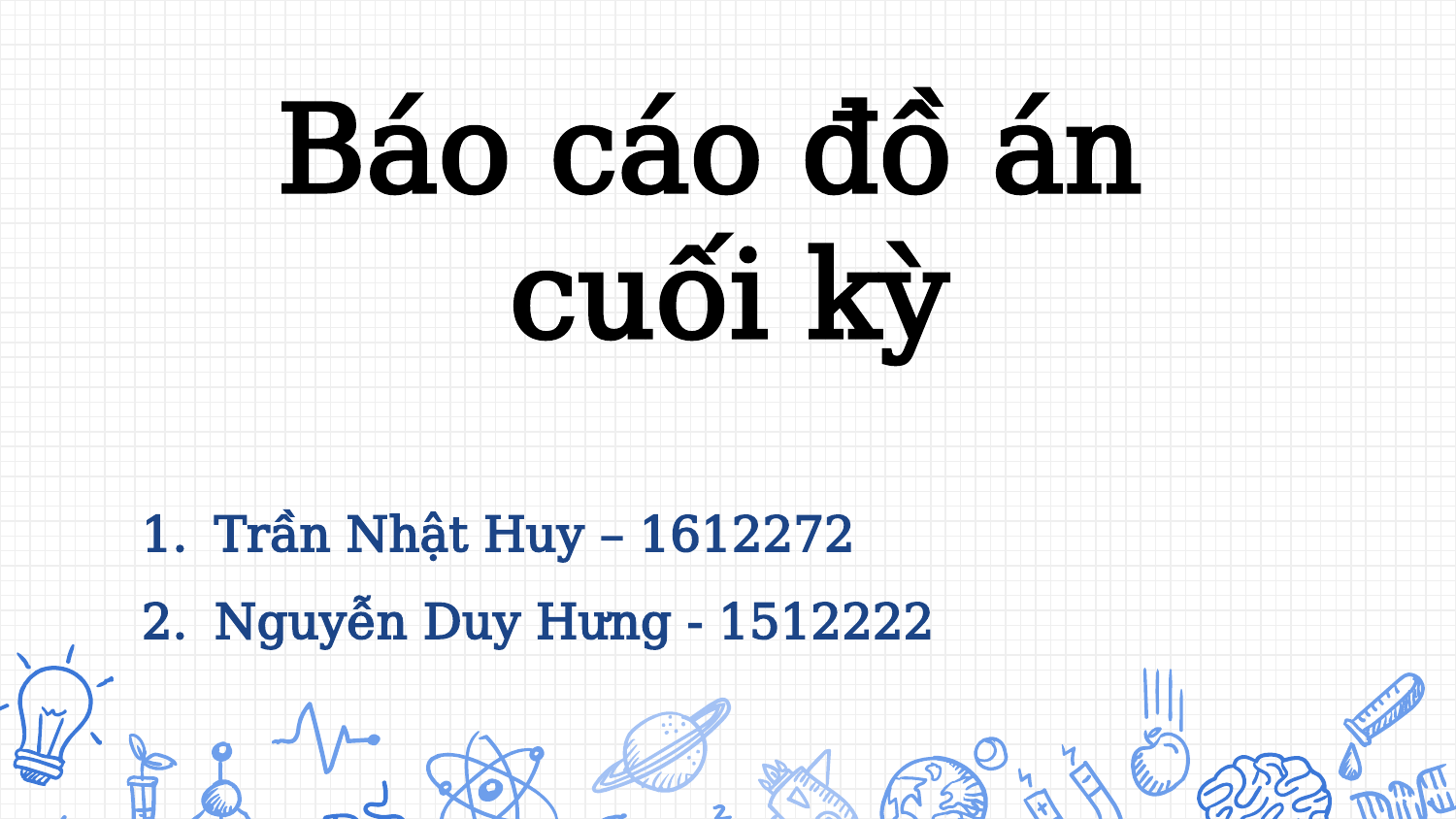

Báo cáo đồ án
cuối kỳ

Trần Nhật Huy – 1612272
Nguyễn Duy Hưng - 1512222